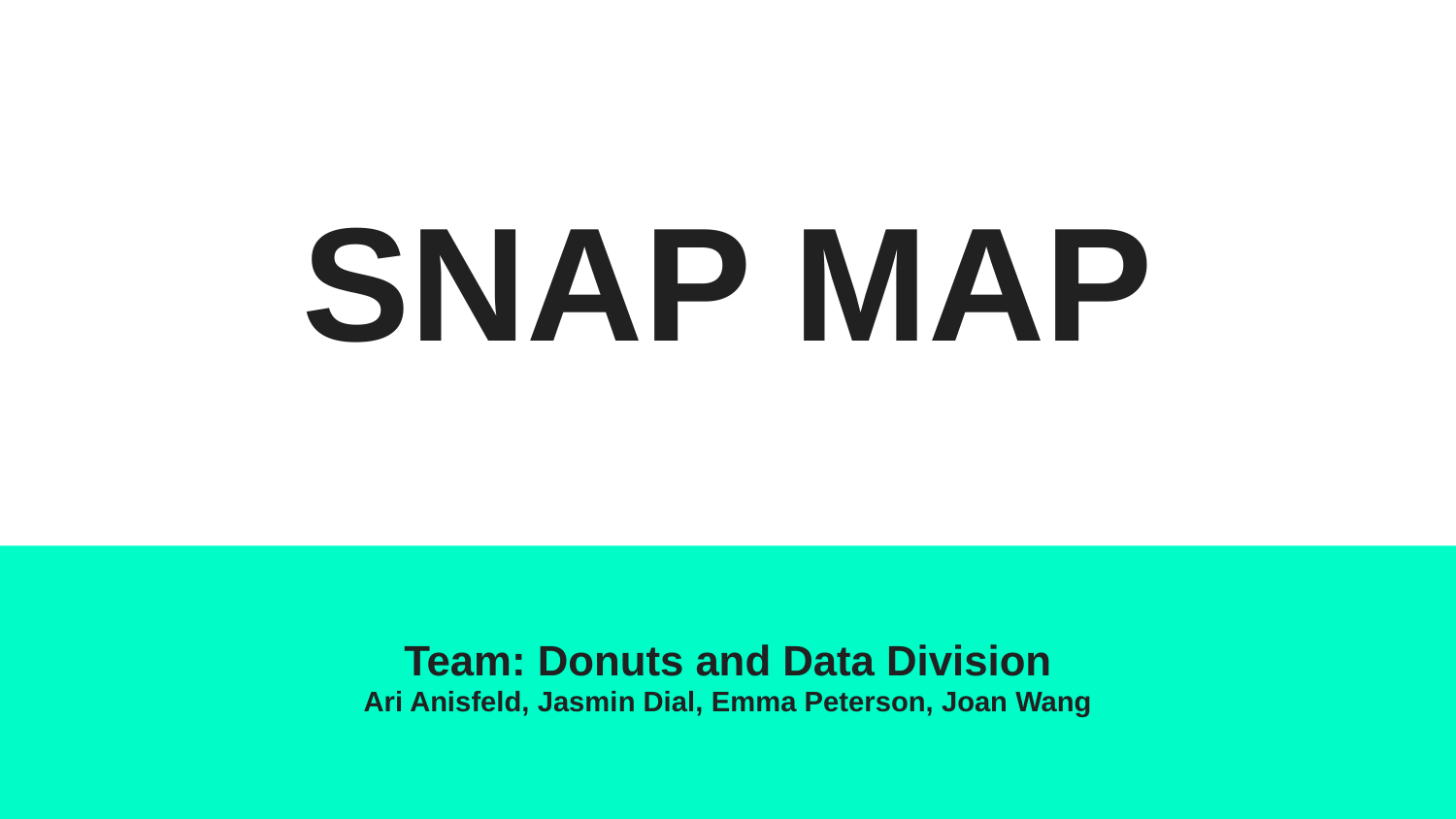

# SNAP MAP
Team: Donuts and Data Division
Ari Anisfeld, Jasmin Dial, Emma Peterson, Joan Wang